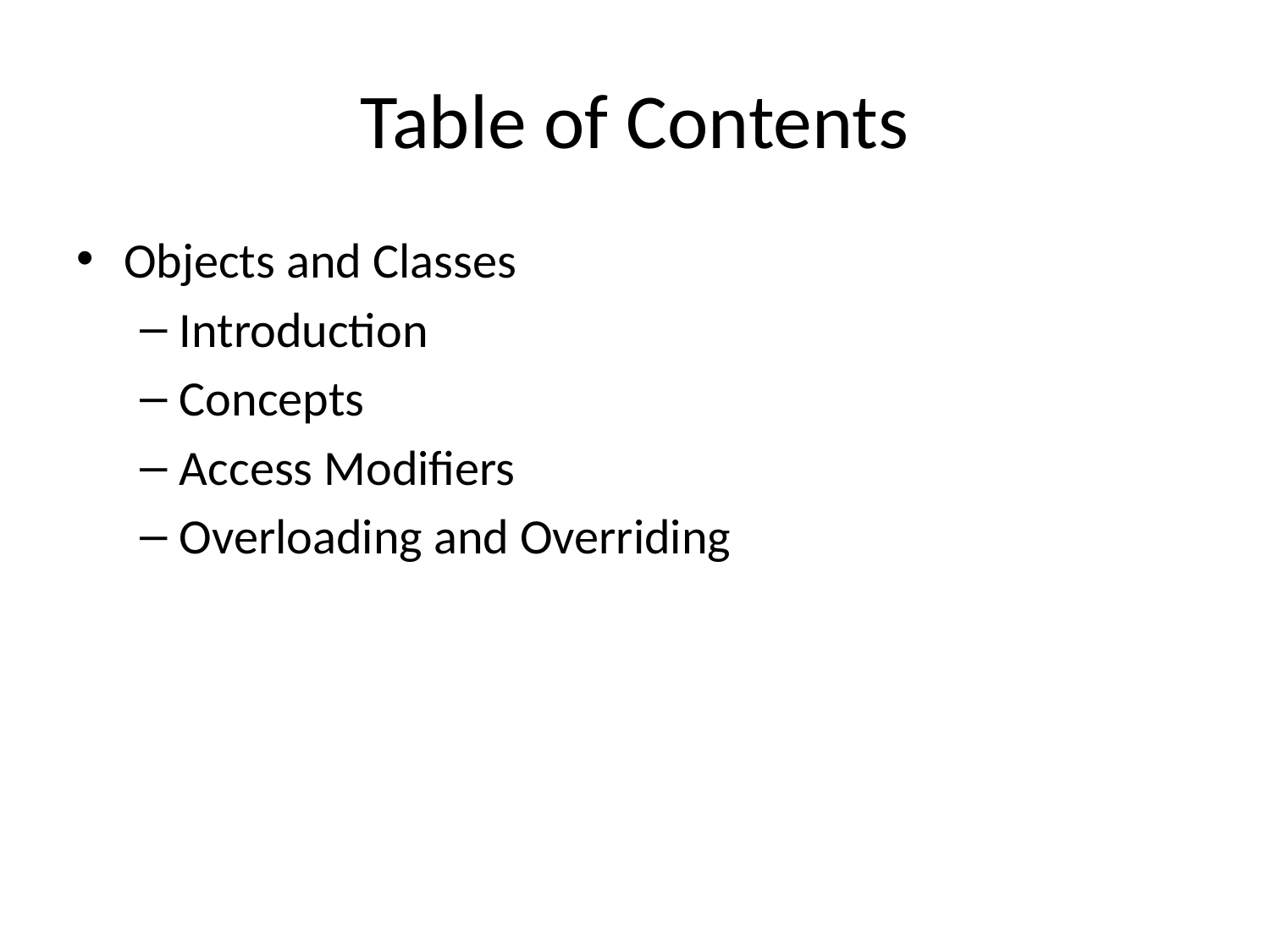

# Table of Contents
Objects and Classes
Introduction
Concepts
Access Modifiers
Overloading and Overriding